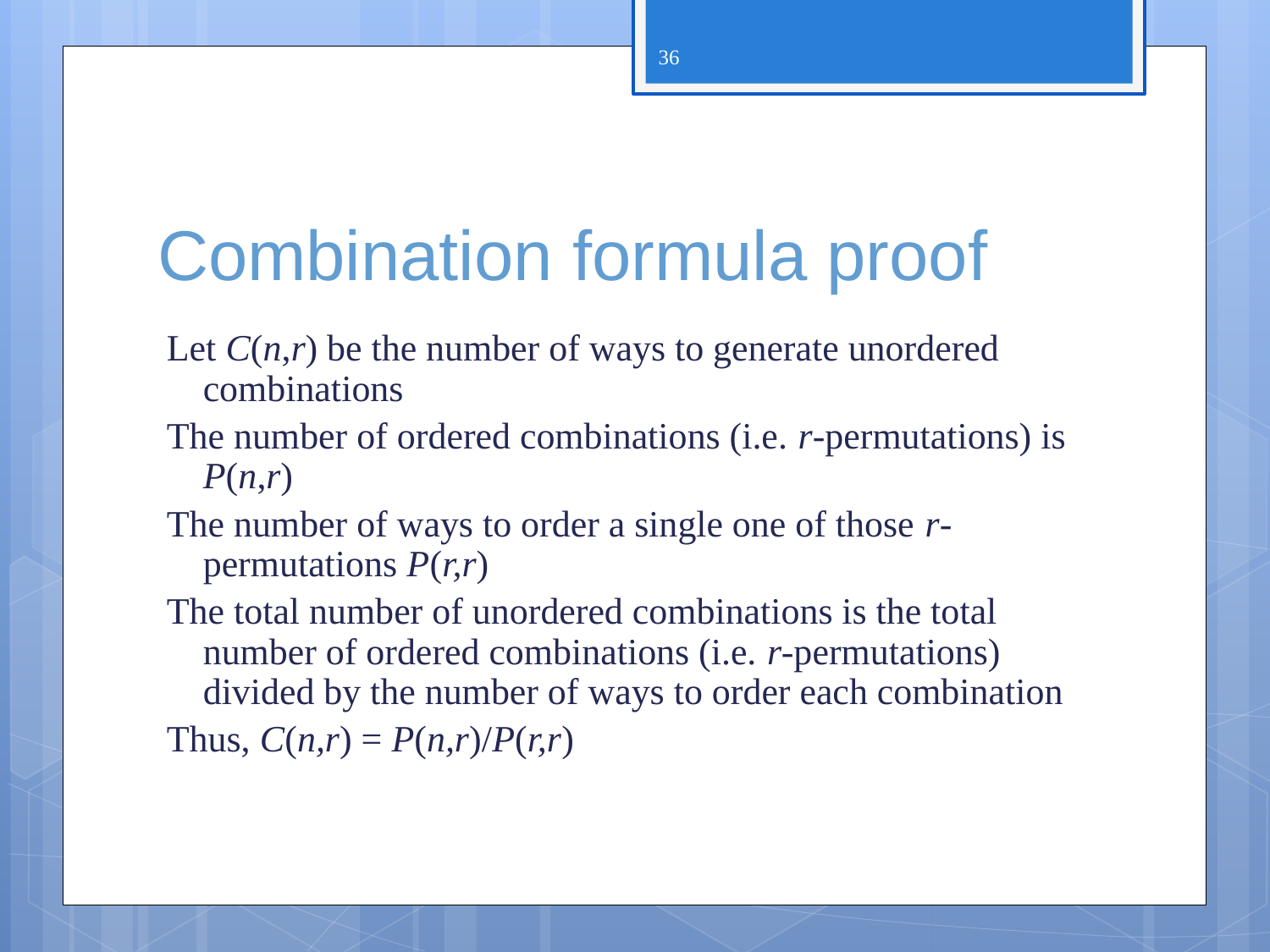

36
# Combination formula proof
Let C(n,r) be the number of ways to generate unordered combinations
The number of ordered combinations (i.e. r-permutations) is P(n,r)
The number of ways to order a single one of those r-permutations P(r,r)
The total number of unordered combinations is the total number of ordered combinations (i.e. r-permutations) divided by the number of ways to order each combination
Thus, C(n,r) = P(n,r)/P(r,r)